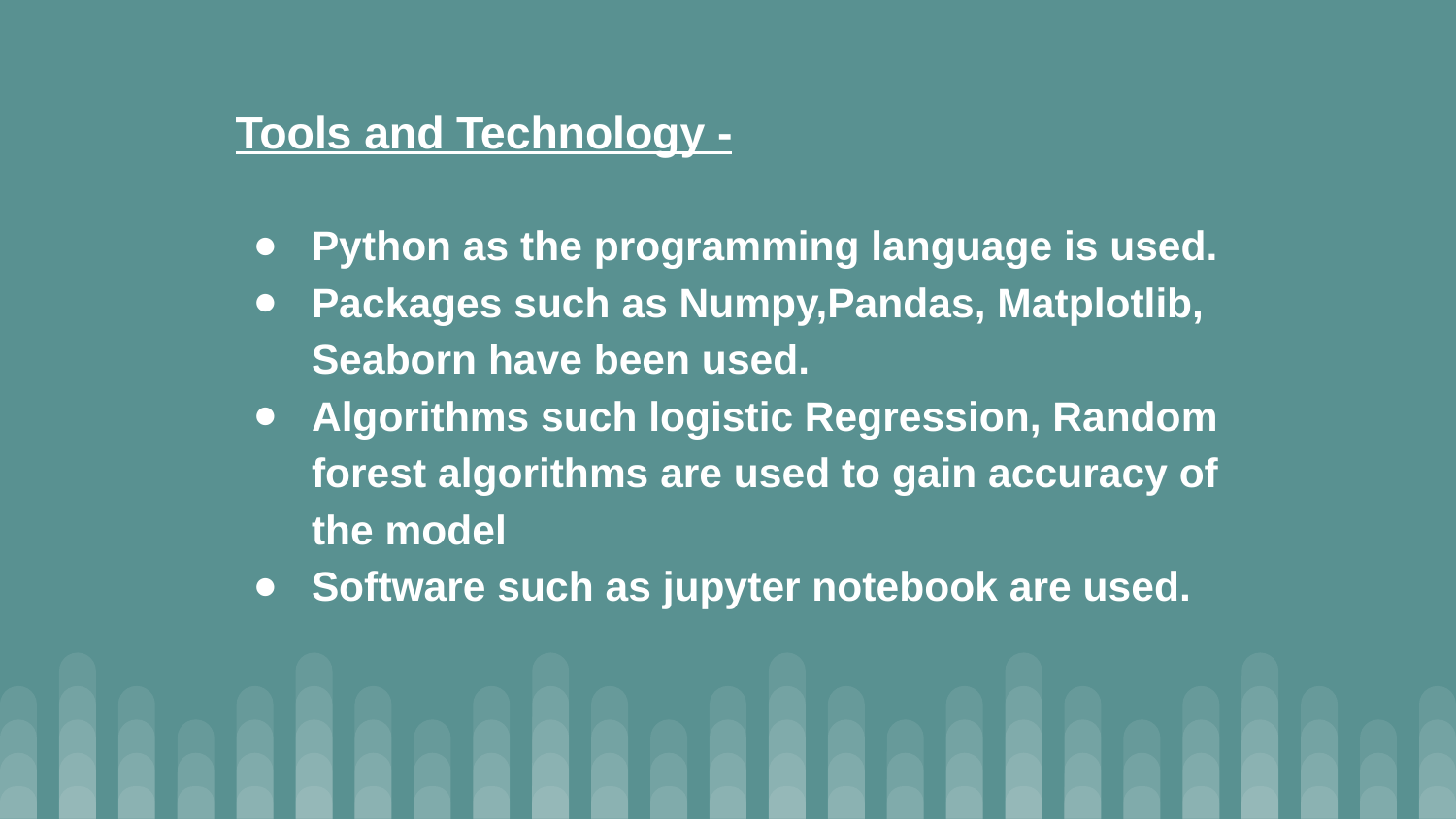

Tools and Technology -

Python as the programming language is used.
Packages such as Numpy,Pandas, Matplotlib, Seaborn have been used.
Algorithms such logistic Regression, Random forest algorithms are used to gain accuracy of the model
Software such as jupyter notebook are used.